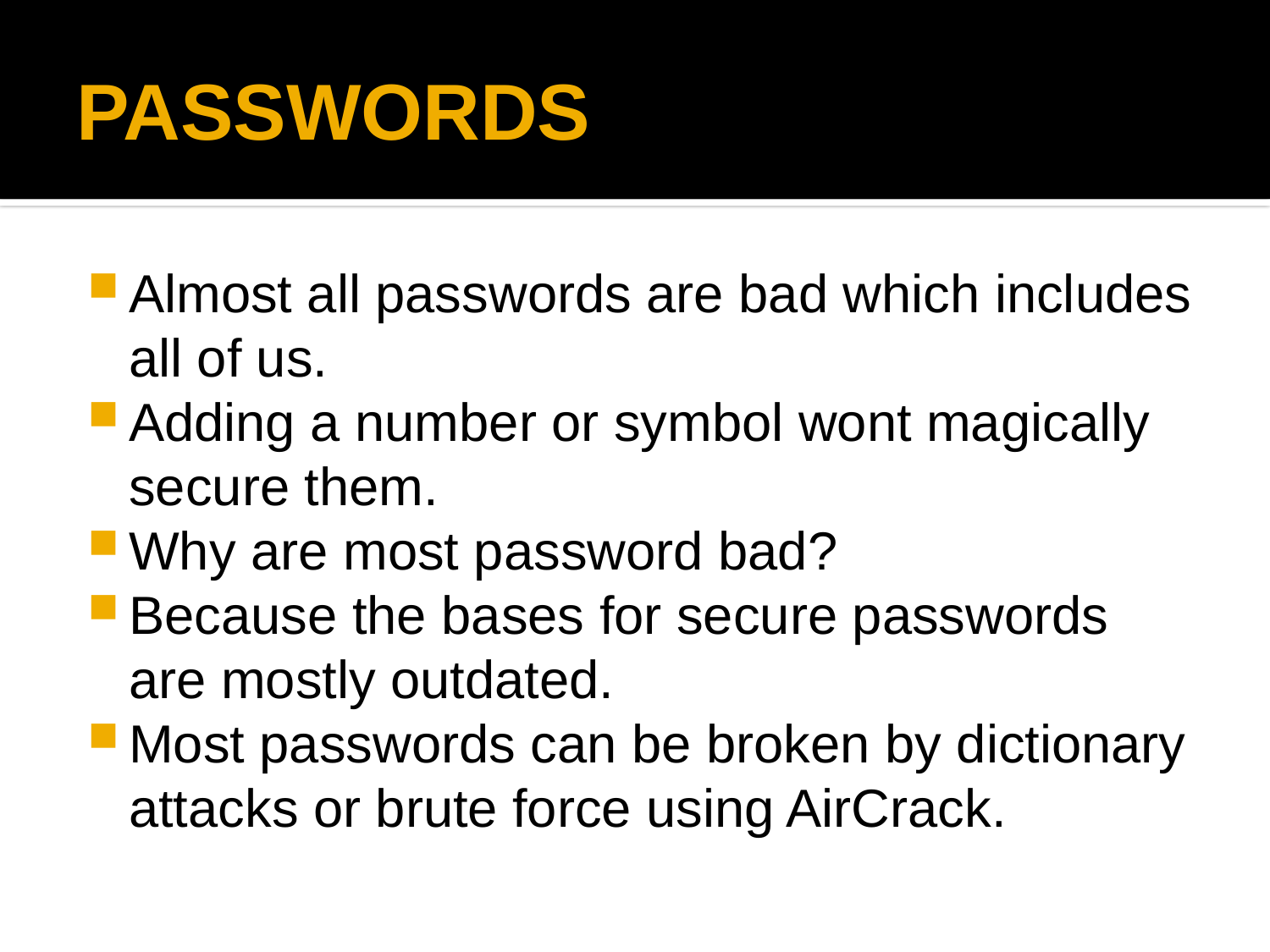

# PASSWORDS
Almost all passwords are bad which includes all of us.
Adding a number or symbol wont magically secure them.
Why are most password bad?
Because the bases for secure passwords are mostly outdated.
Most passwords can be broken by dictionary attacks or brute force using AirCrack.